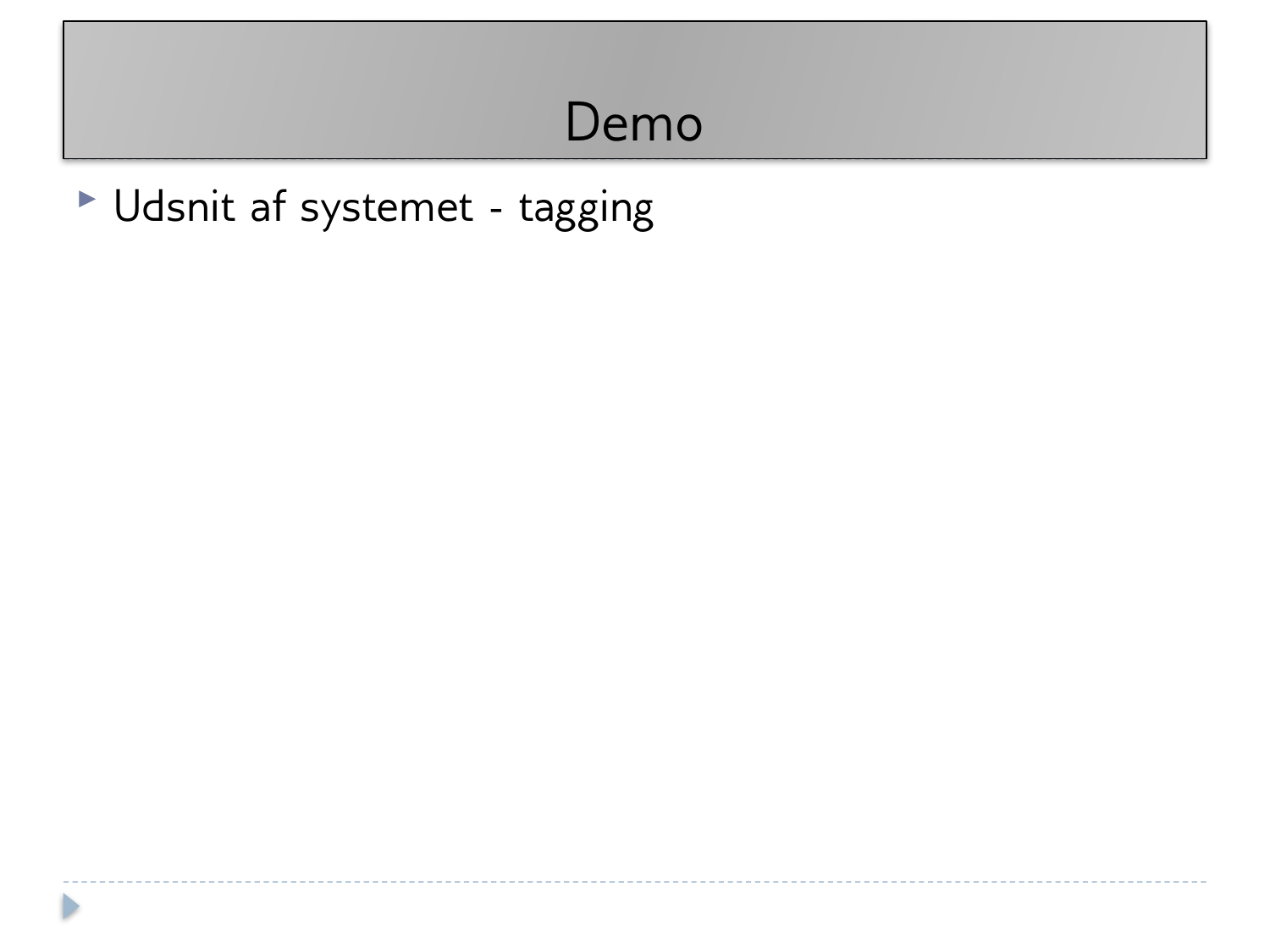

# Demo
Udsnit af systemet - tagging